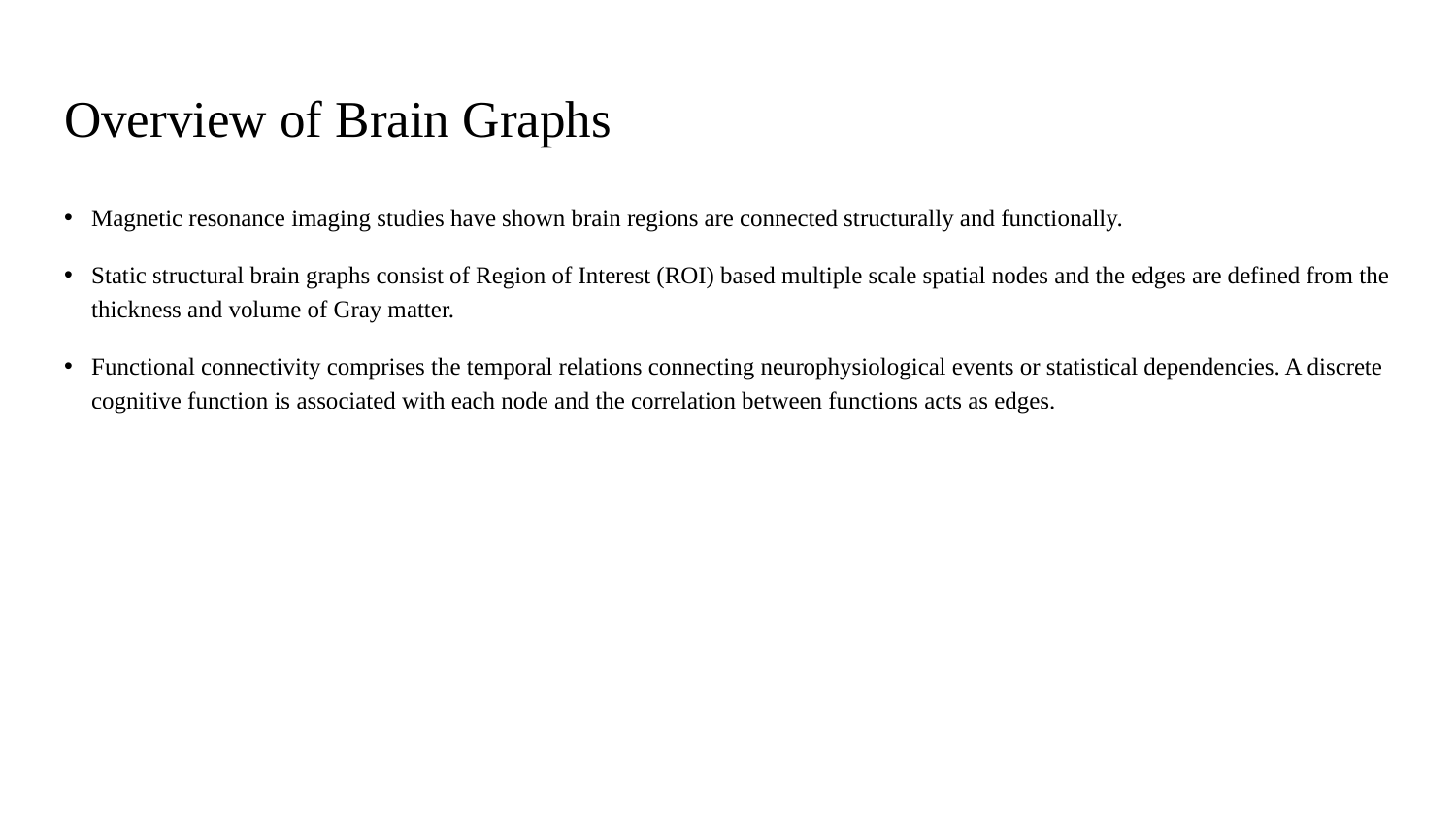

# Overview of Brain Graphs
Magnetic resonance imaging studies have shown brain regions are connected structurally and functionally.
Static structural brain graphs consist of Region of Interest (ROI) based multiple scale spatial nodes and the edges are defined from the thickness and volume of Gray matter.
Functional connectivity comprises the temporal relations connecting neurophysiological events or statistical dependencies. A discrete cognitive function is associated with each node and the correlation between functions acts as edges.